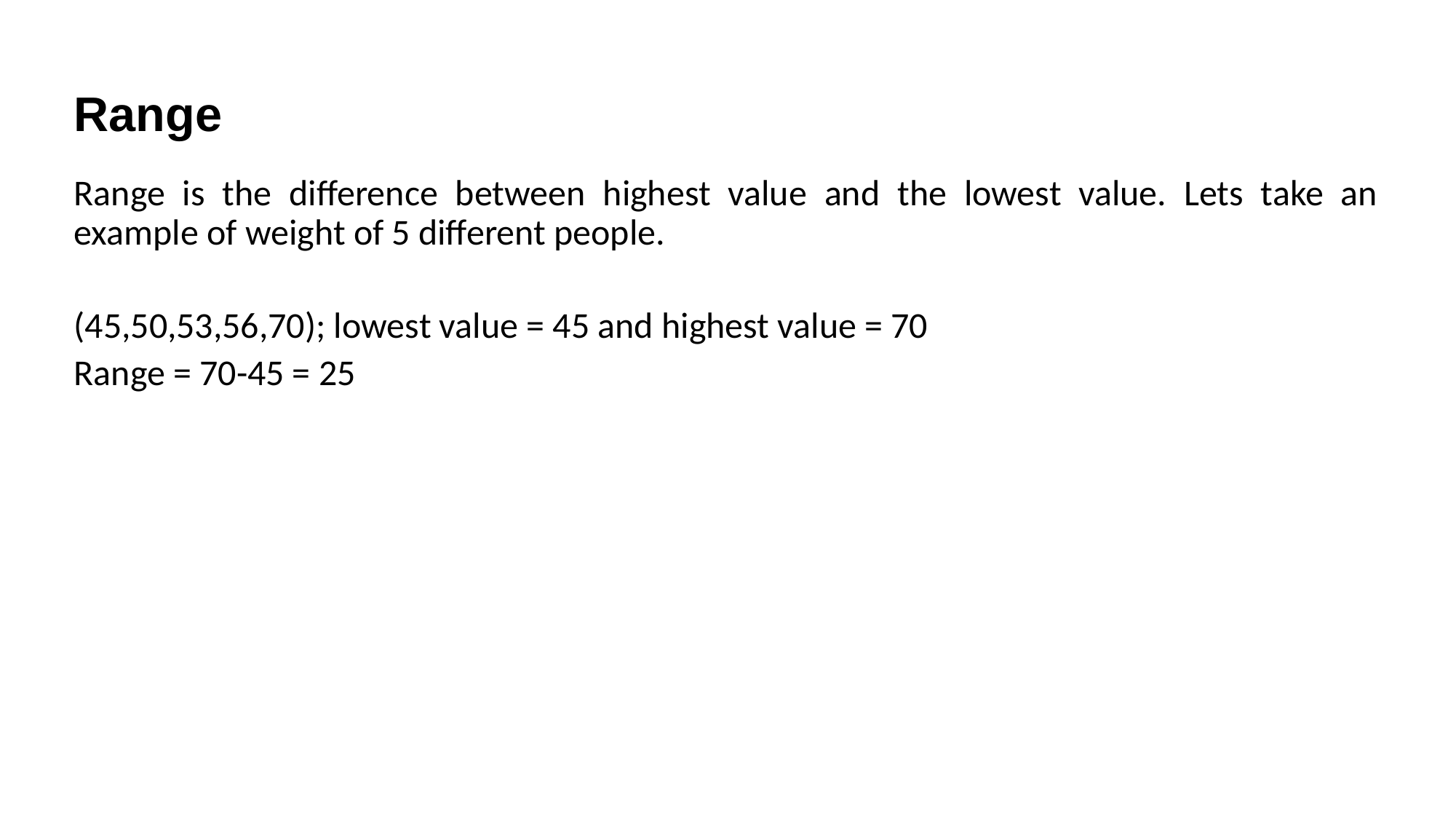

# Range
Range is the difference between highest value and the lowest value. Lets take an example of weight of 5 different people.

(45,50,53,56,70); lowest value = 45 and highest value = 70
Range = 70-45 = 25